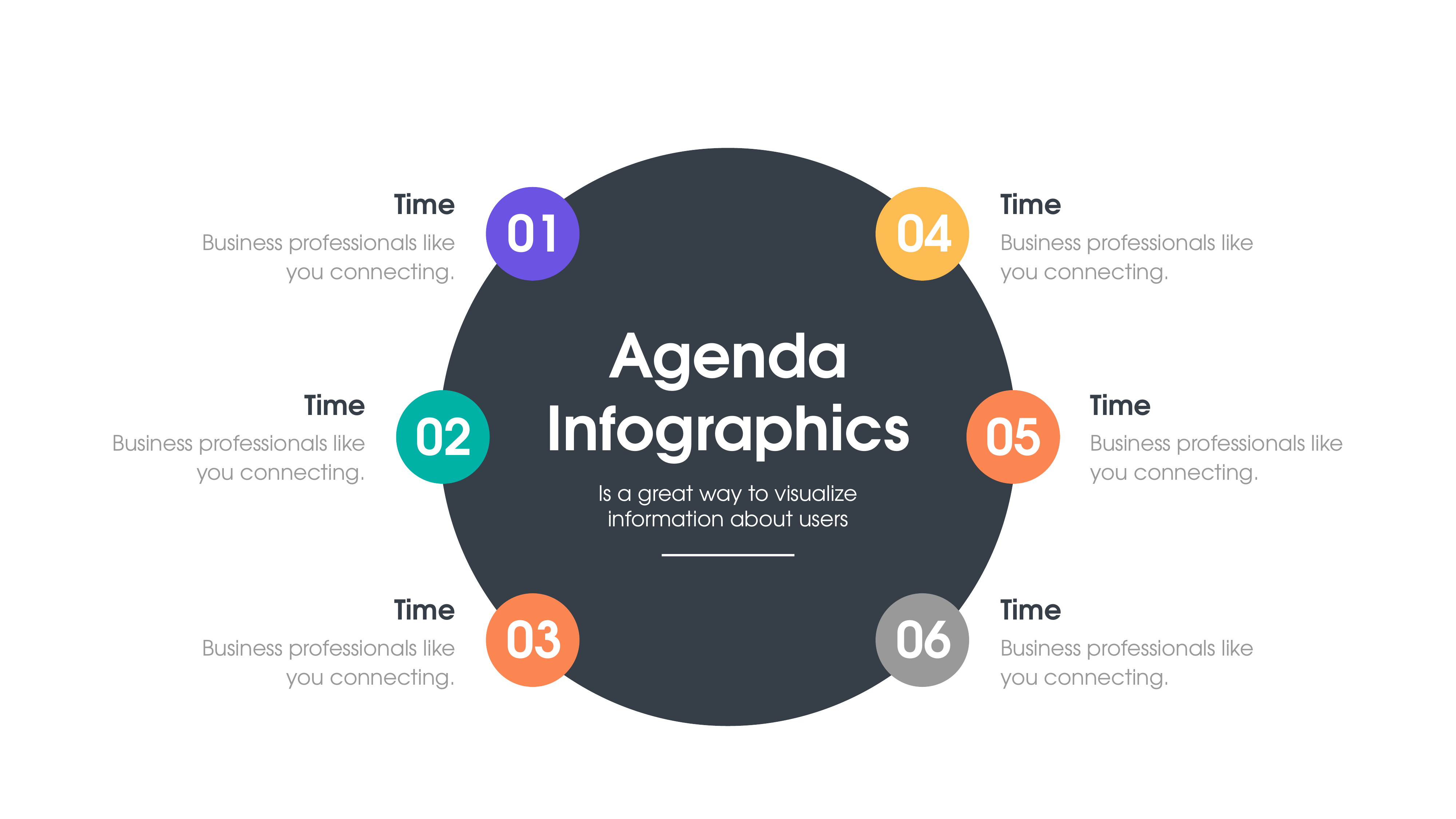

Time
Business professionals like you connecting.
Time
Business professionals like you connecting.

01
04
Agenda
Infographics

Is a great way to visualize information about users
Time
Business professionals like you connecting.
Time
Business professionals like you connecting.

02
05
Time
Business professionals like you connecting.
Time
Business professionals like you connecting.

03
06